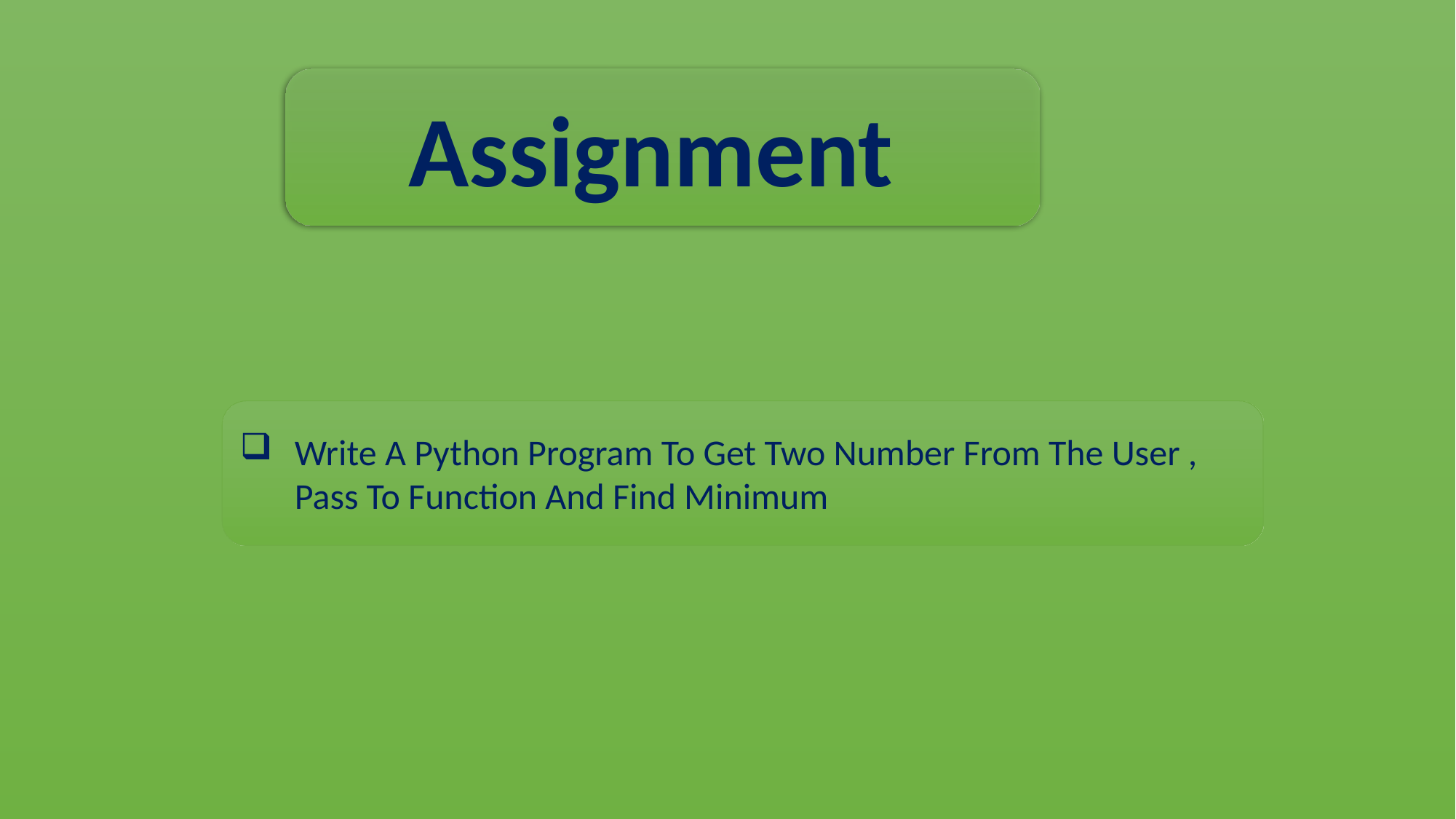

Assignment
Write A Python Program To Get Two Number From The User , Pass To Function And Find Minimum